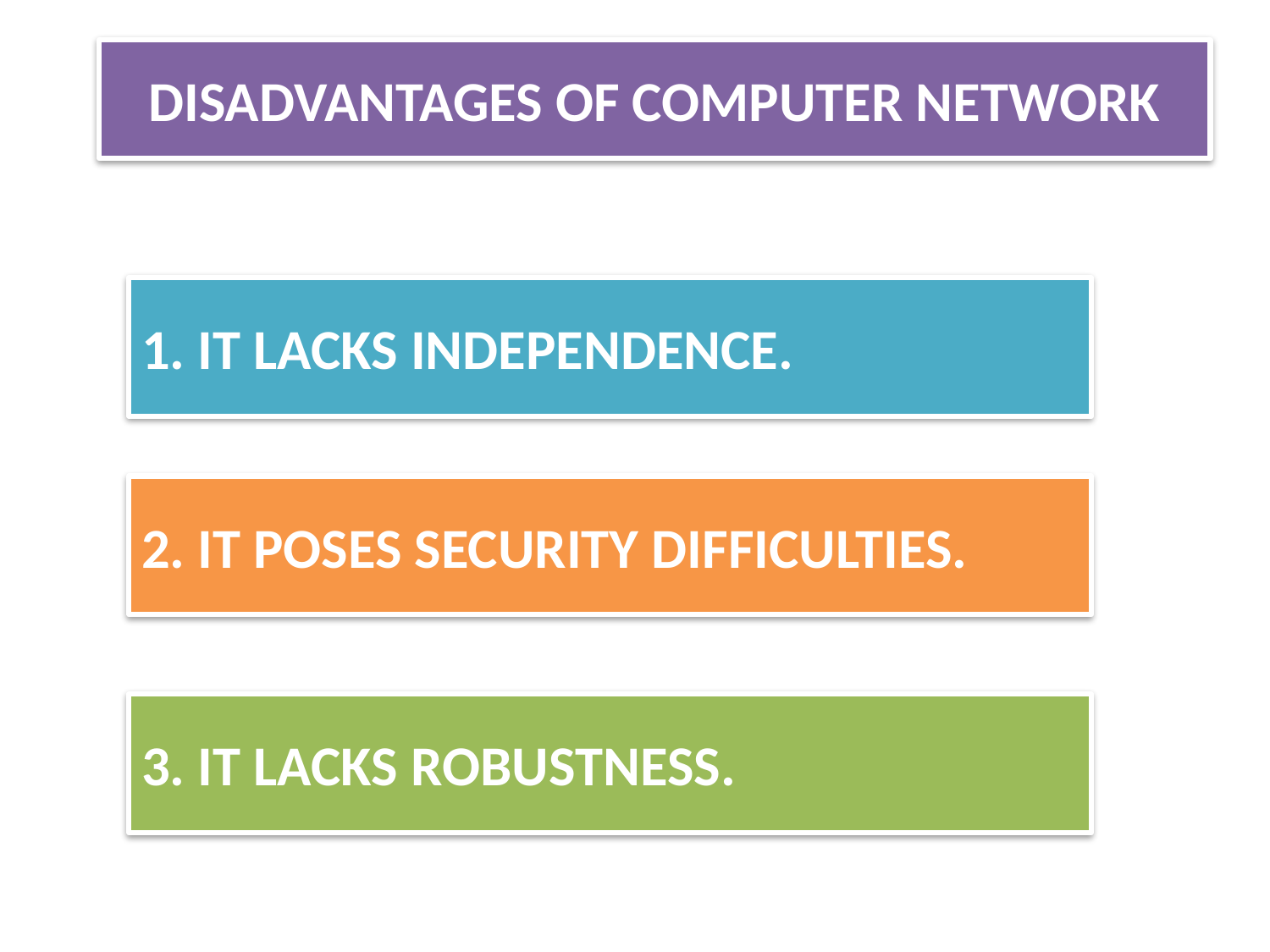

DISADVANTAGES OF COMPUTER NETWORK
1. IT LACKS INDEPENDENCE.
2. IT POSES SECURITY DIFFICULTIES.
3. IT LACKS ROBUSTNESS.